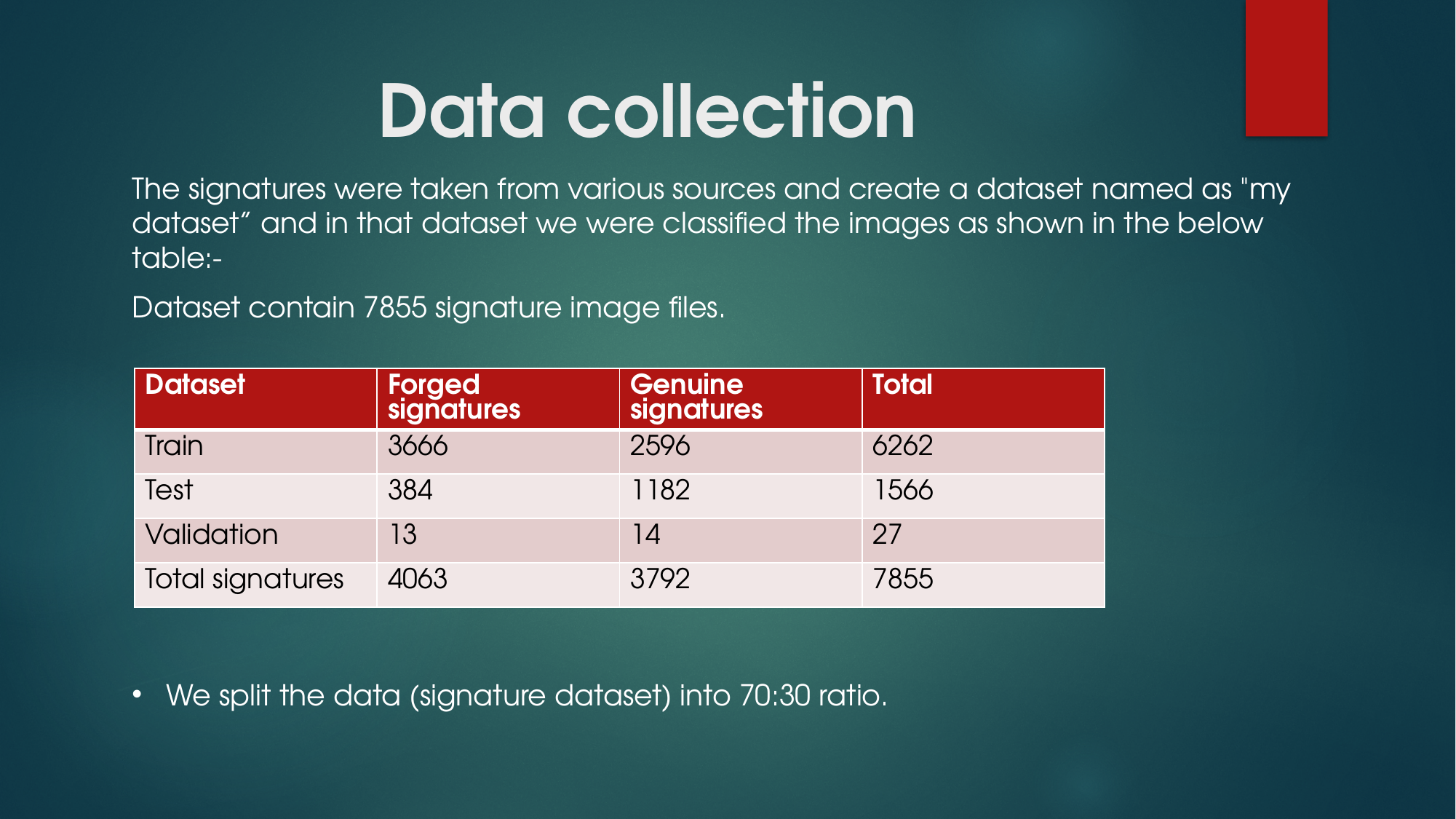

# Data collection
The signatures were taken from various sources and create a dataset named as "my dataset” and in that dataset we were classified the images as shown in the below table:-
Dataset contain 7855 signature image files.
| Dataset | Forged signatures | Genuine signatures | Total |
| --- | --- | --- | --- |
| Train | 3666 | 2596 | 6262 |
| Test | 384 | 1182 | 1566 |
| Validation | 13 | 14 | 27 |
| Total signatures | 4063 | 3792 | 7855 |
We split the data (signature dataset) into 70:30 ratio.